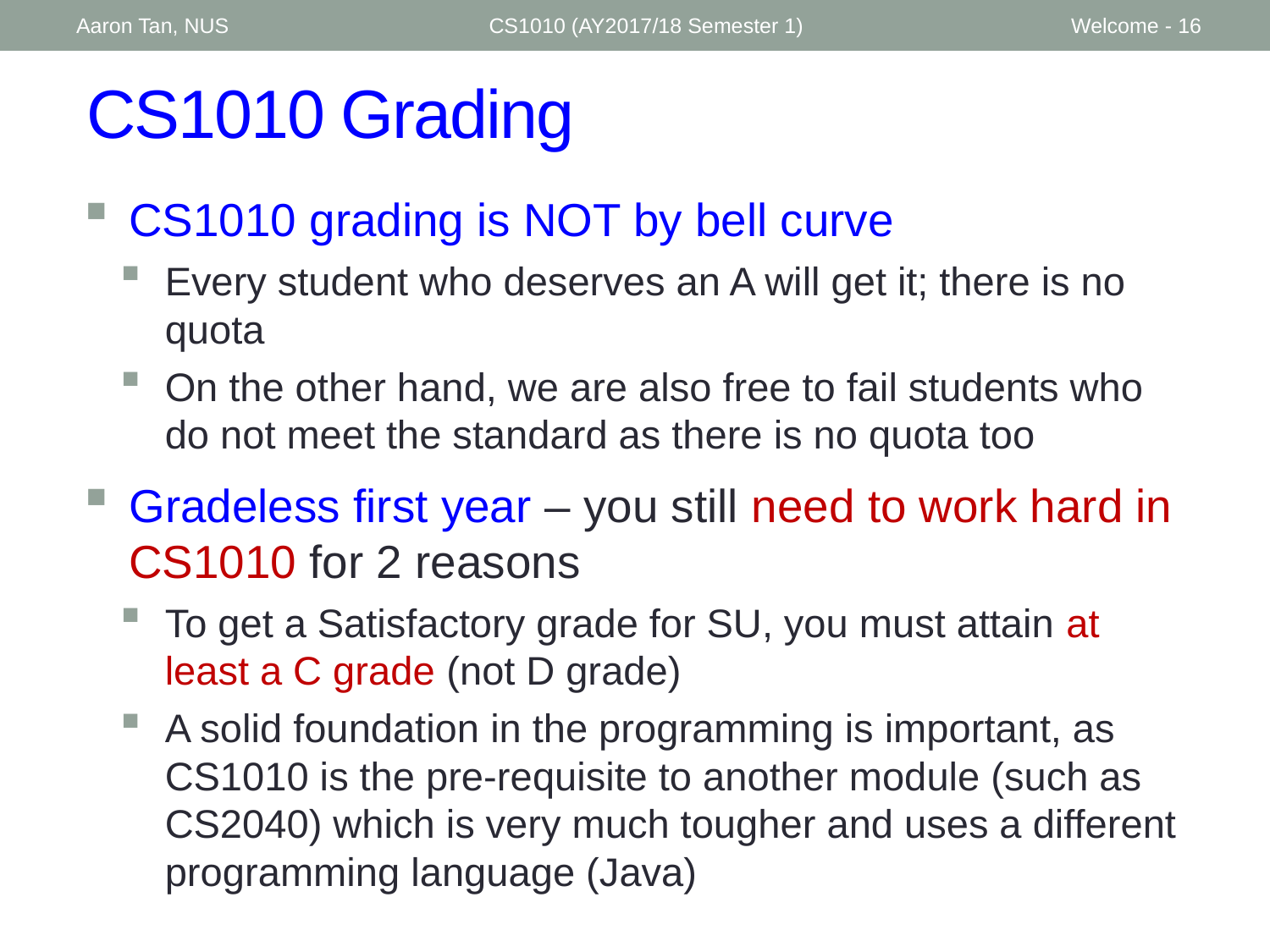

Aaron Tan, NUS
CS1010 (AY2017/18 Semester 1)
Welcome - 16
# CS1010 Grading
CS1010 grading is NOT by bell curve
Every student who deserves an A will get it; there is no quota
On the other hand, we are also free to fail students who do not meet the standard as there is no quota too
Gradeless first year – you still need to work hard in CS1010 for 2 reasons
To get a Satisfactory grade for SU, you must attain at least a C grade (not D grade)
A solid foundation in the programming is important, as CS1010 is the pre-requisite to another module (such as CS2040) which is very much tougher and uses a different programming language (Java)